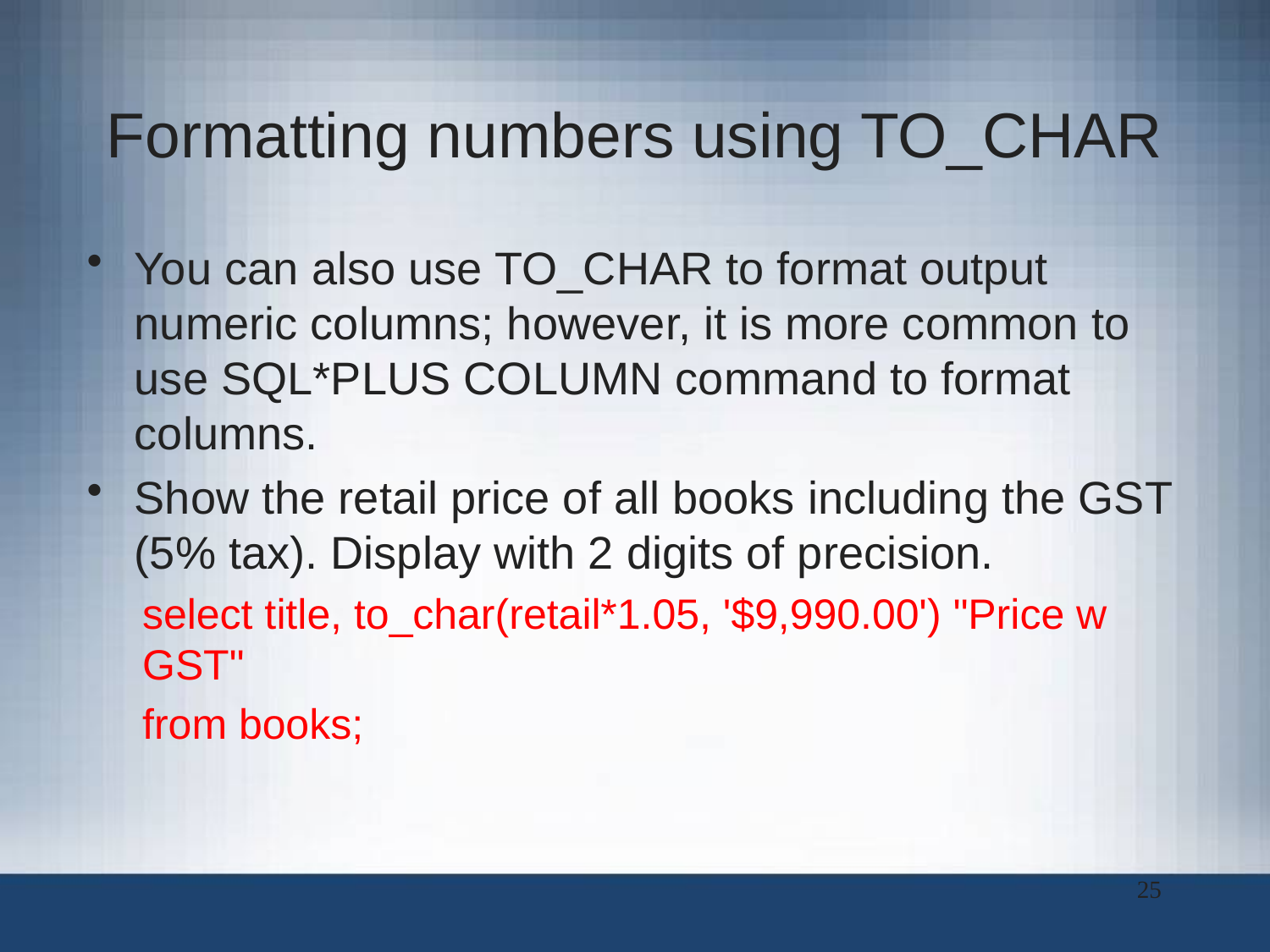

# Formatting numbers using TO_CHAR
You can also use TO_CHAR to format output numeric columns; however, it is more common to use SQL*PLUS COLUMN command to format columns.
Show the retail price of all books including the GST (5% tax). Display with 2 digits of precision.
select title, to_char(retail*1.05, '$9,990.00') "Price w GST"
from books;

25